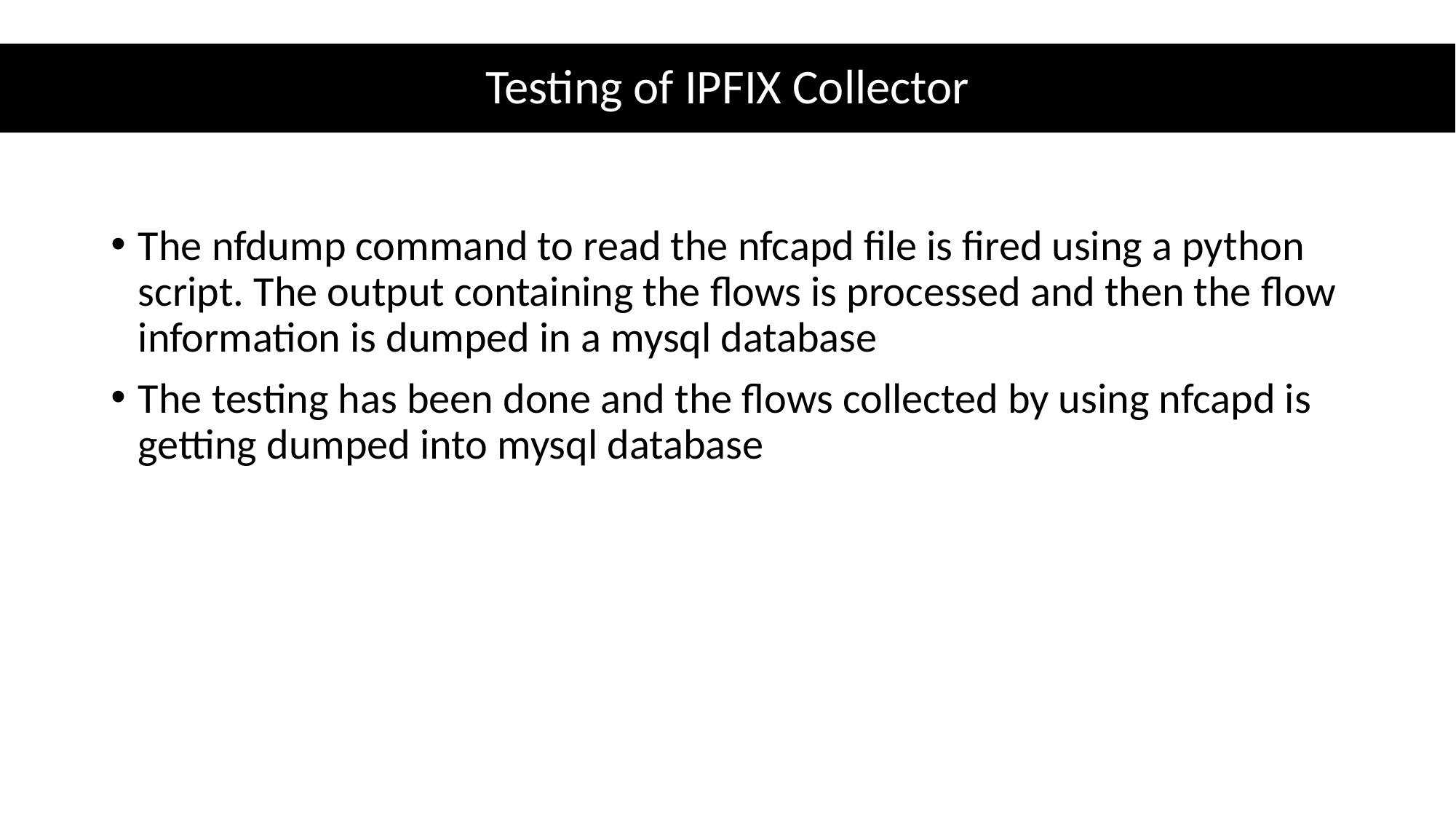

# Testing of IPFIX Collector
The nfdump command to read the nfcapd file is fired using a python script. The output containing the flows is processed and then the flow information is dumped in a mysql database
The testing has been done and the flows collected by using nfcapd is getting dumped into mysql database